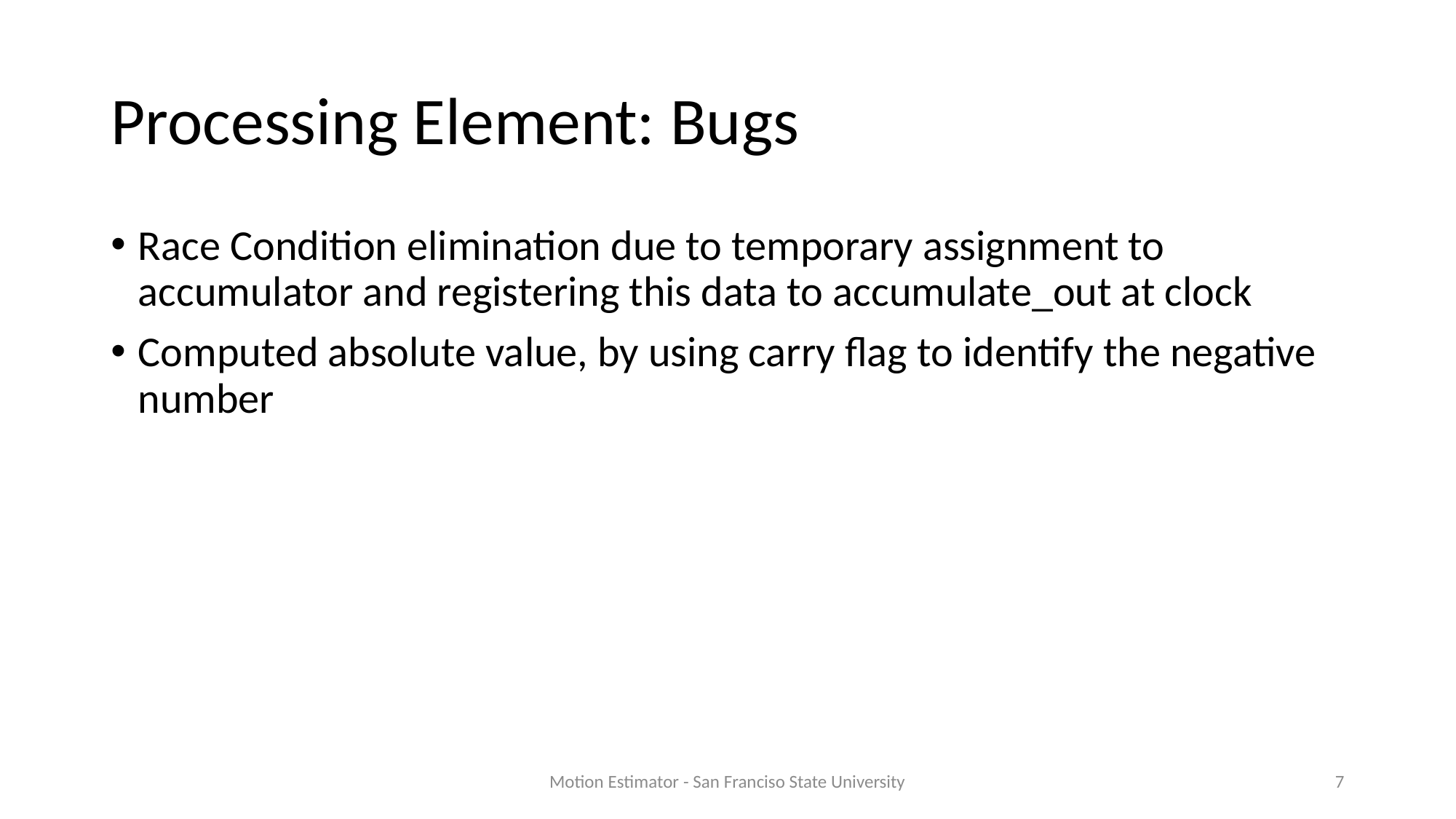

# Processing Element: Bugs
Race Condition elimination due to temporary assignment to accumulator and registering this data to accumulate_out at clock
Computed absolute value, by using carry flag to identify the negative number

Motion Estimator - San Franciso State University
7